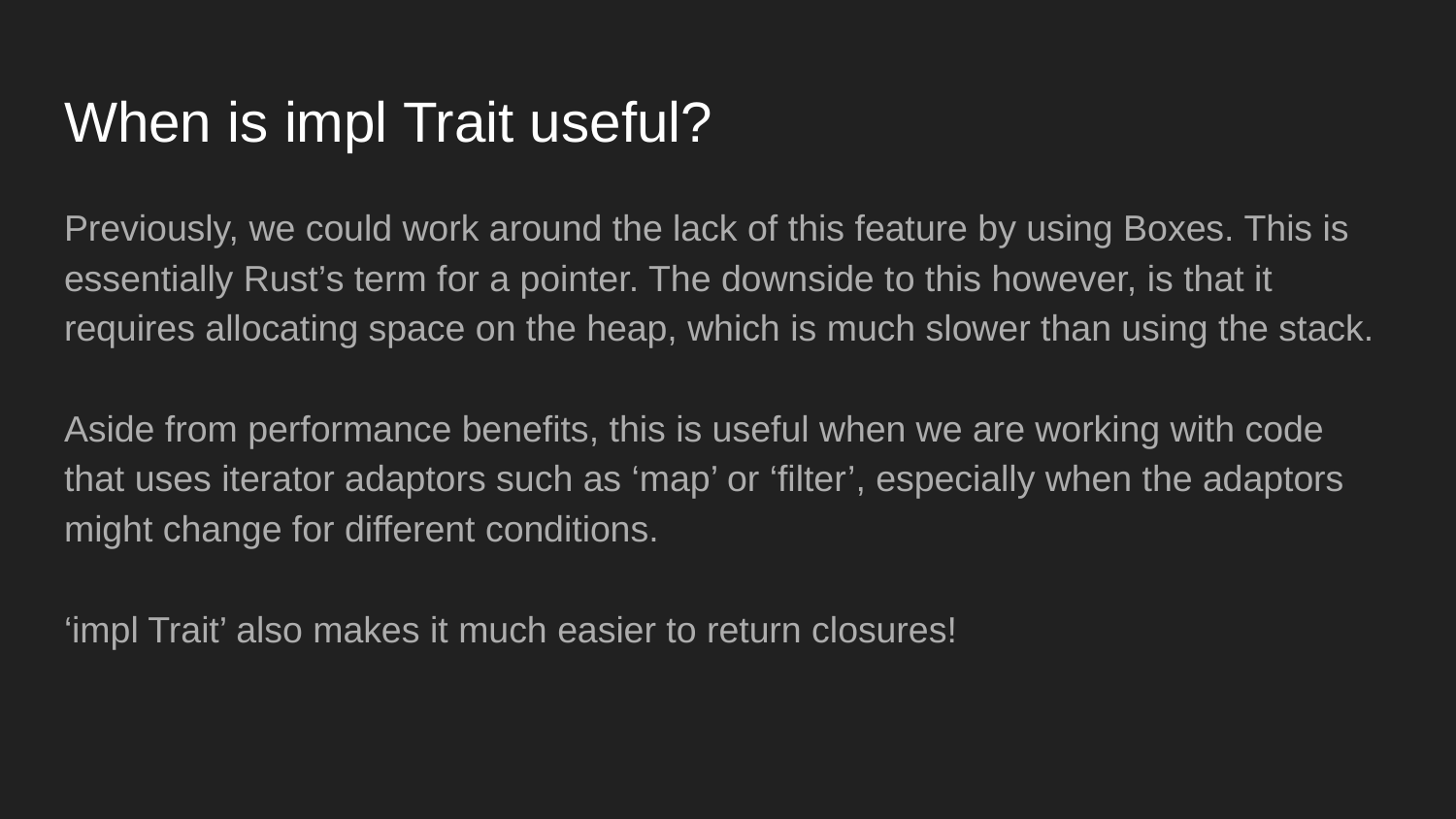

# When is impl Trait useful?
Previously, we could work around the lack of this feature by using Boxes. This is essentially Rust’s term for a pointer. The downside to this however, is that it requires allocating space on the heap, which is much slower than using the stack.
Aside from performance benefits, this is useful when we are working with code that uses iterator adaptors such as ‘map’ or ‘filter’, especially when the adaptors might change for different conditions.
‘impl Trait’ also makes it much easier to return closures!